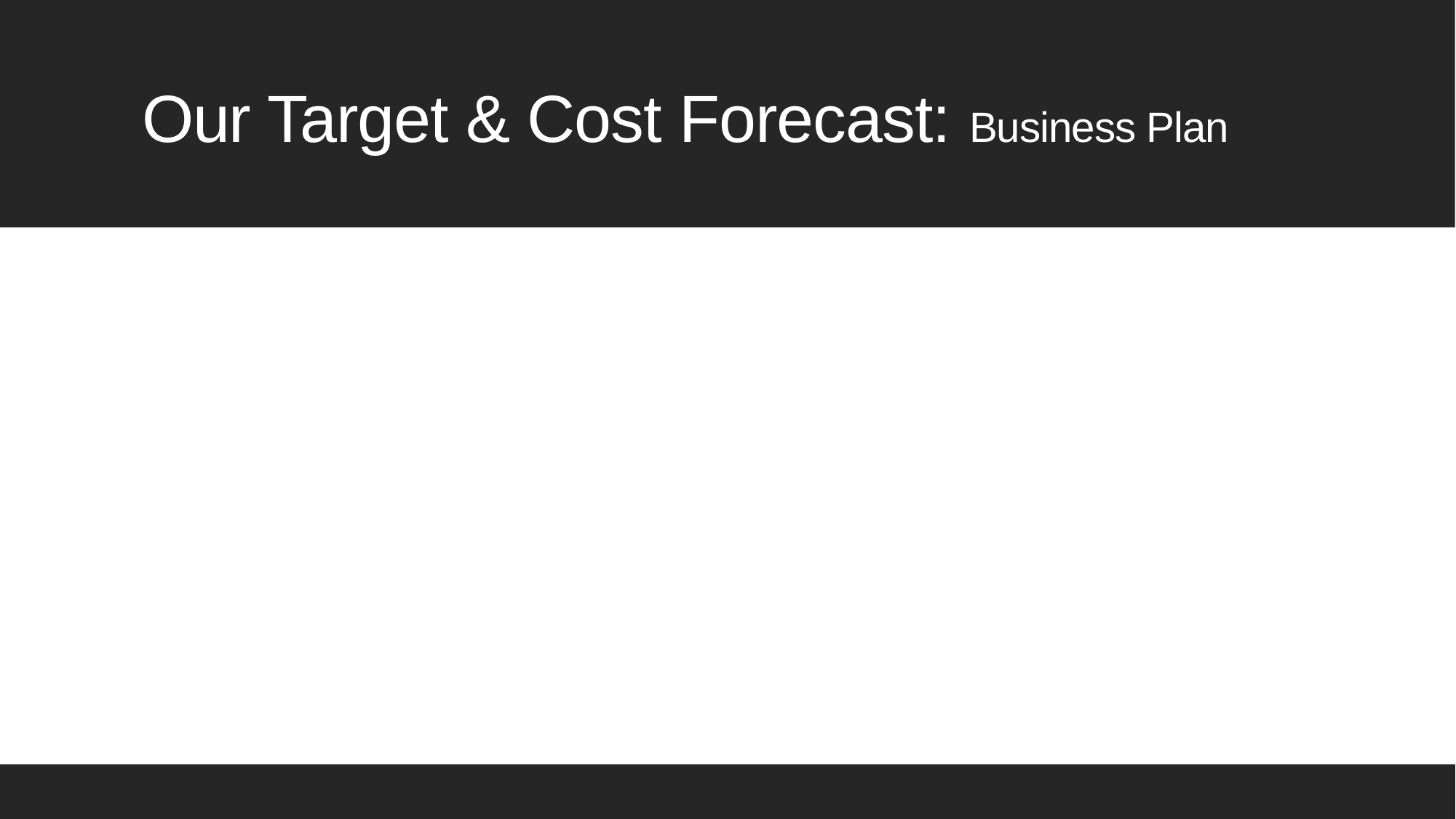

# Our Target & Cost Forecast: Business Plan